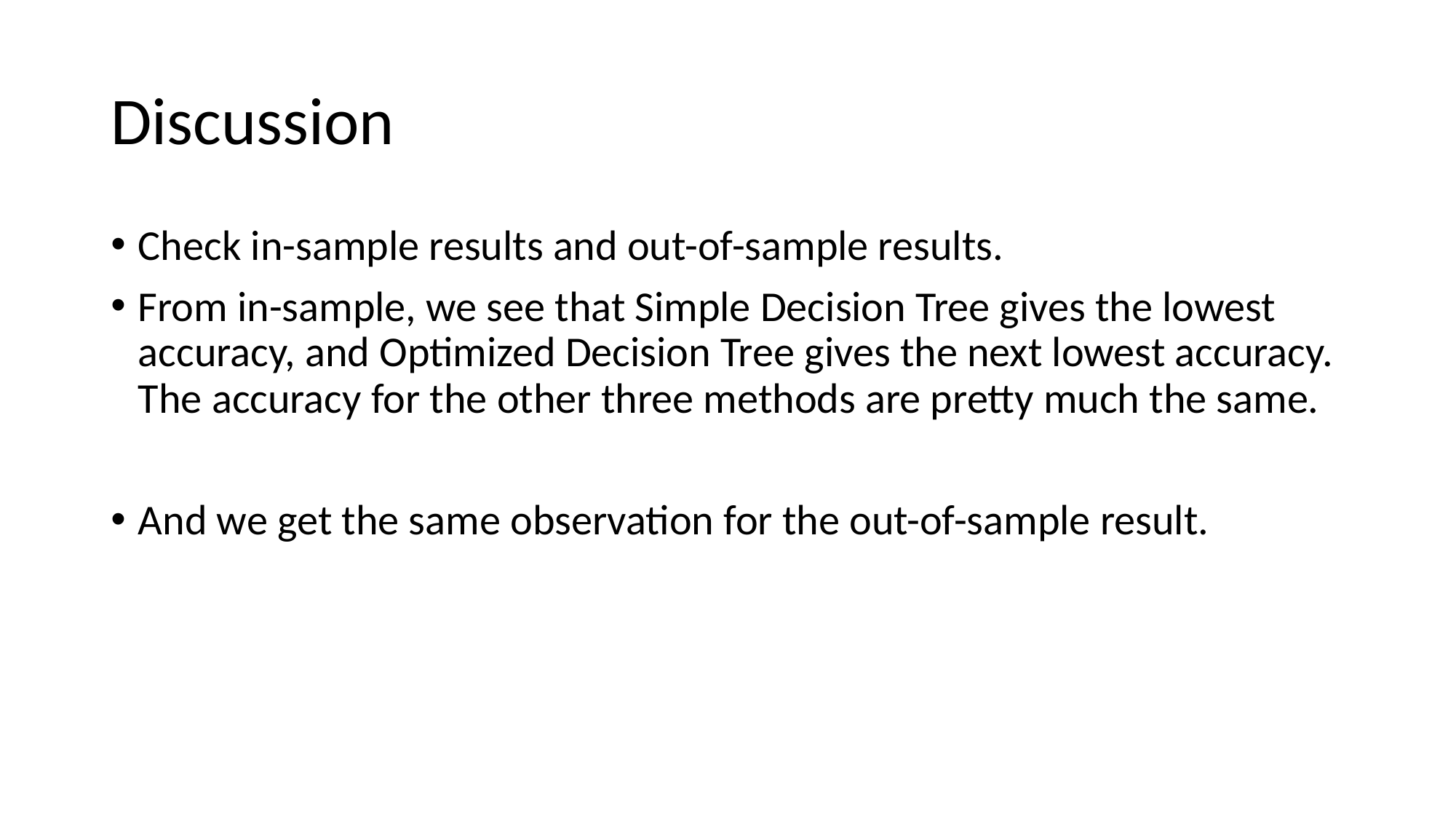

# Discussion
Check in-sample results and out-of-sample results.
From in-sample, we see that Simple Decision Tree gives the lowest accuracy, and Optimized Decision Tree gives the next lowest accuracy. The accuracy for the other three methods are pretty much the same.

And we get the same observation for the out-of-sample result.